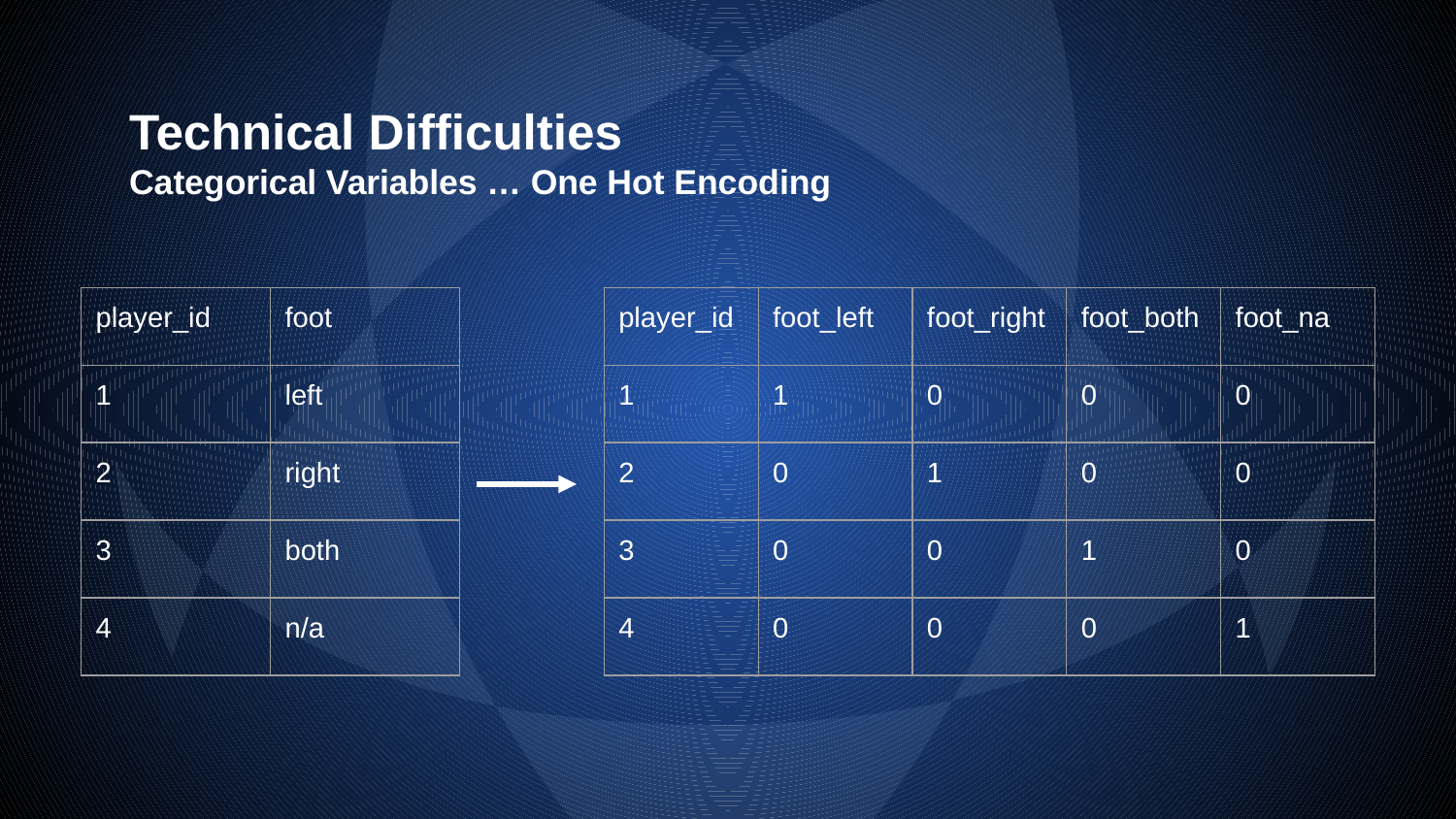

Technical Difficulties
Categorical Variables … One Hot Encoding
| player\_id | foot |
| --- | --- |
| 1 | left |
| 2 | right |
| 3 | both |
| 4 | n/a |
| player\_id | foot\_left | foot\_right | foot\_both | foot\_na |
| --- | --- | --- | --- | --- |
| 1 | 1 | 0 | 0 | 0 |
| 2 | 0 | 1 | 0 | 0 |
| 3 | 0 | 0 | 1 | 0 |
| 4 | 0 | 0 | 0 | 1 |